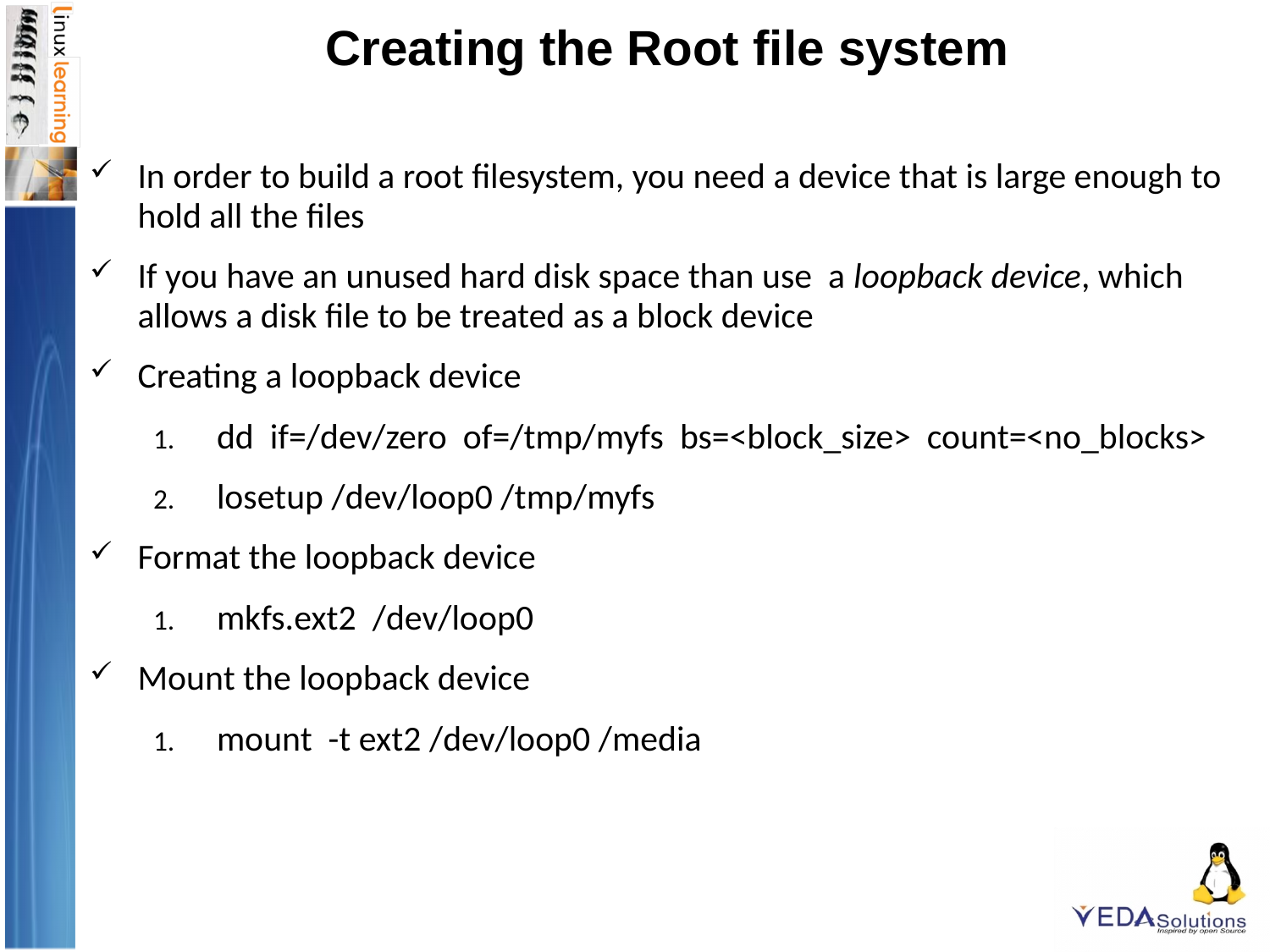

Creating the Root file system

In order to build a root filesystem, you need a device that is large enough to hold all the files
If you have an unused hard disk space than use  a loopback device, which allows a disk file to be treated as a block device
Creating a loopback device
dd  if=/dev/zero  of=/tmp/myfs  bs=<block_size>  count=<no_blocks>
losetup /dev/loop0 /tmp/myfs
Format the loopback device
mkfs.ext2  /dev/loop0
Mount the loopback device
mount  -t ext2 /dev/loop0 /media